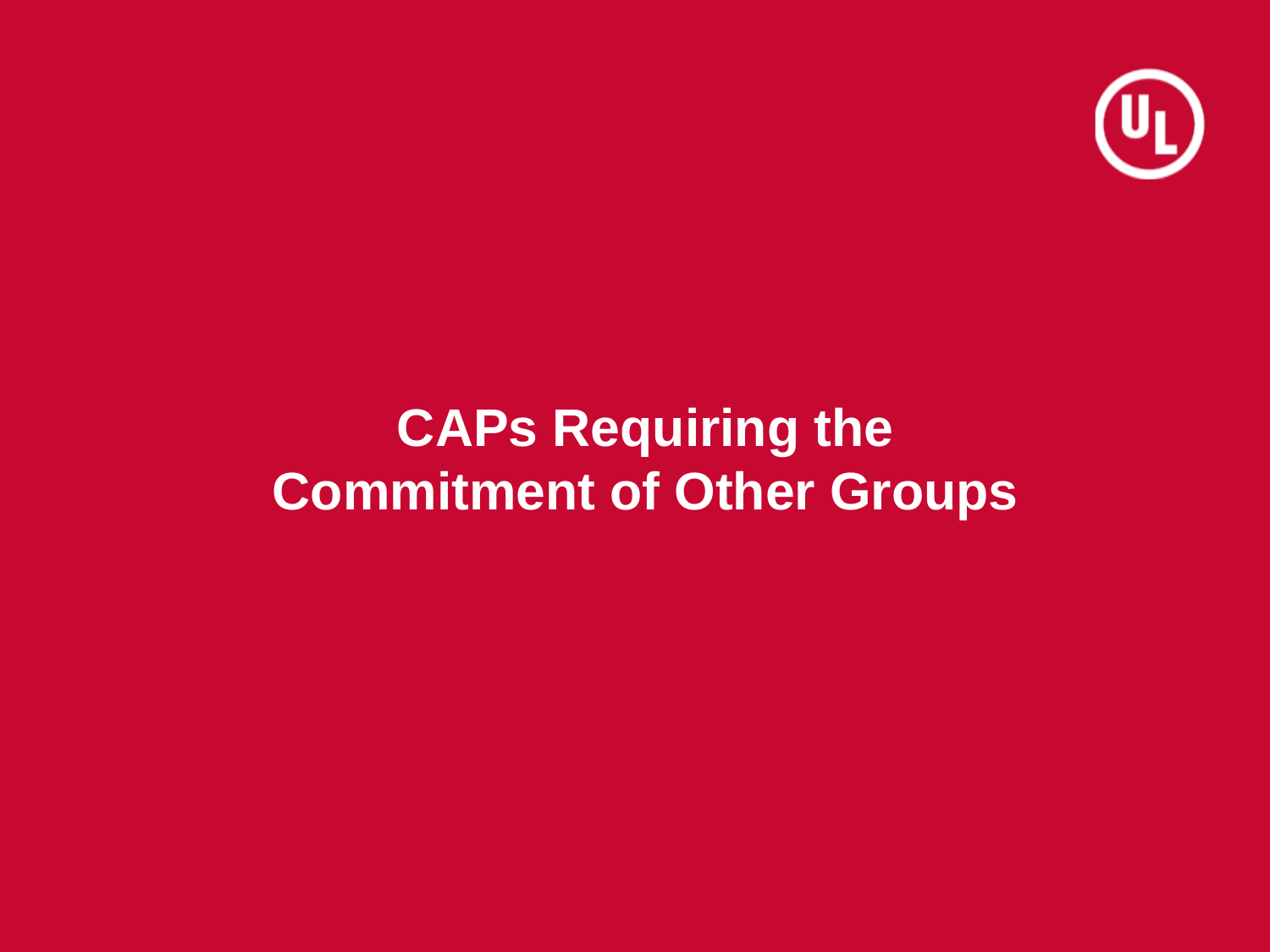

# CAPs Requiring the Commitment of Other Groups